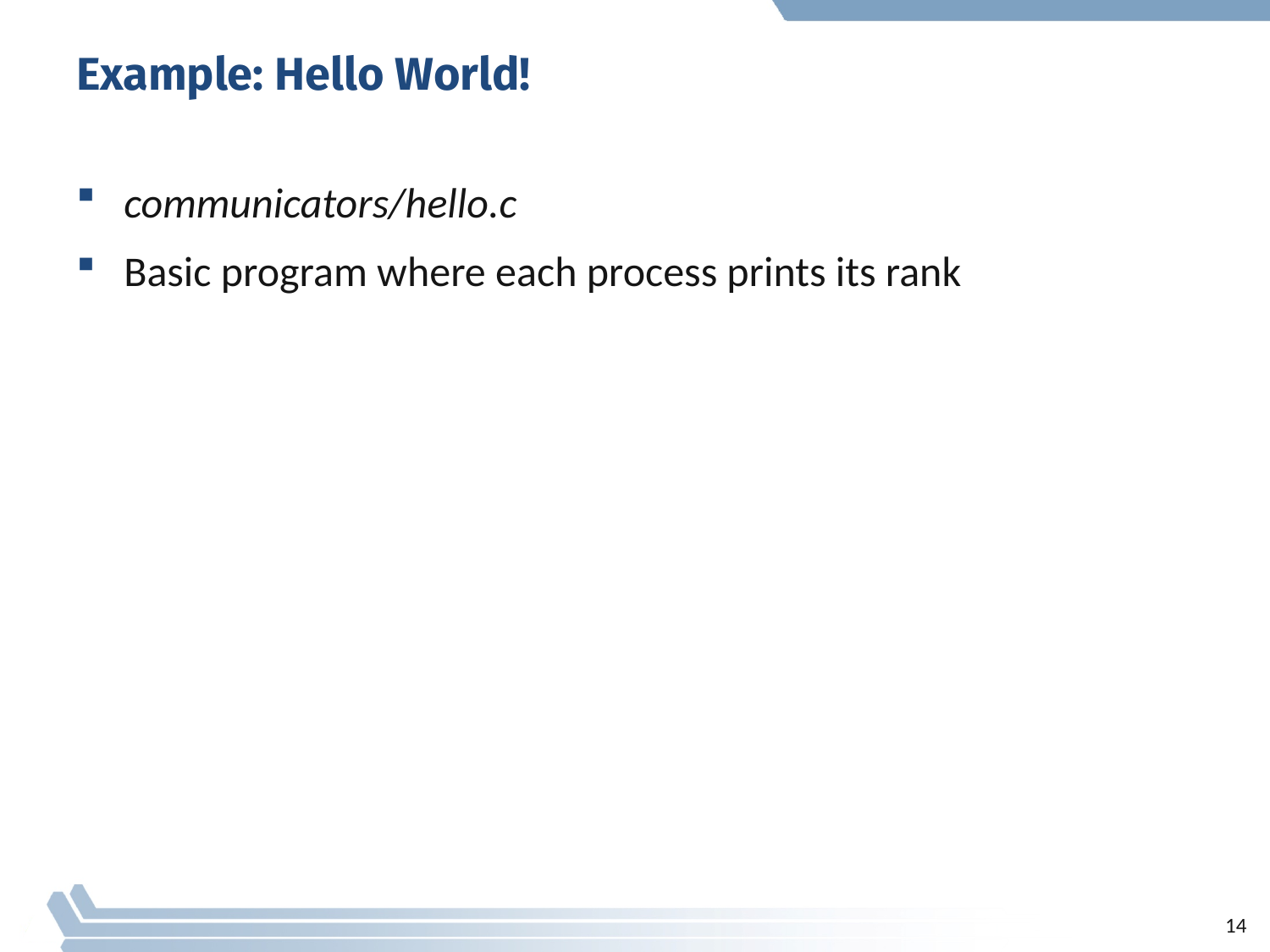

# Example: Hello World!
communicators/hello.c
Basic program where each process prints its rank

14